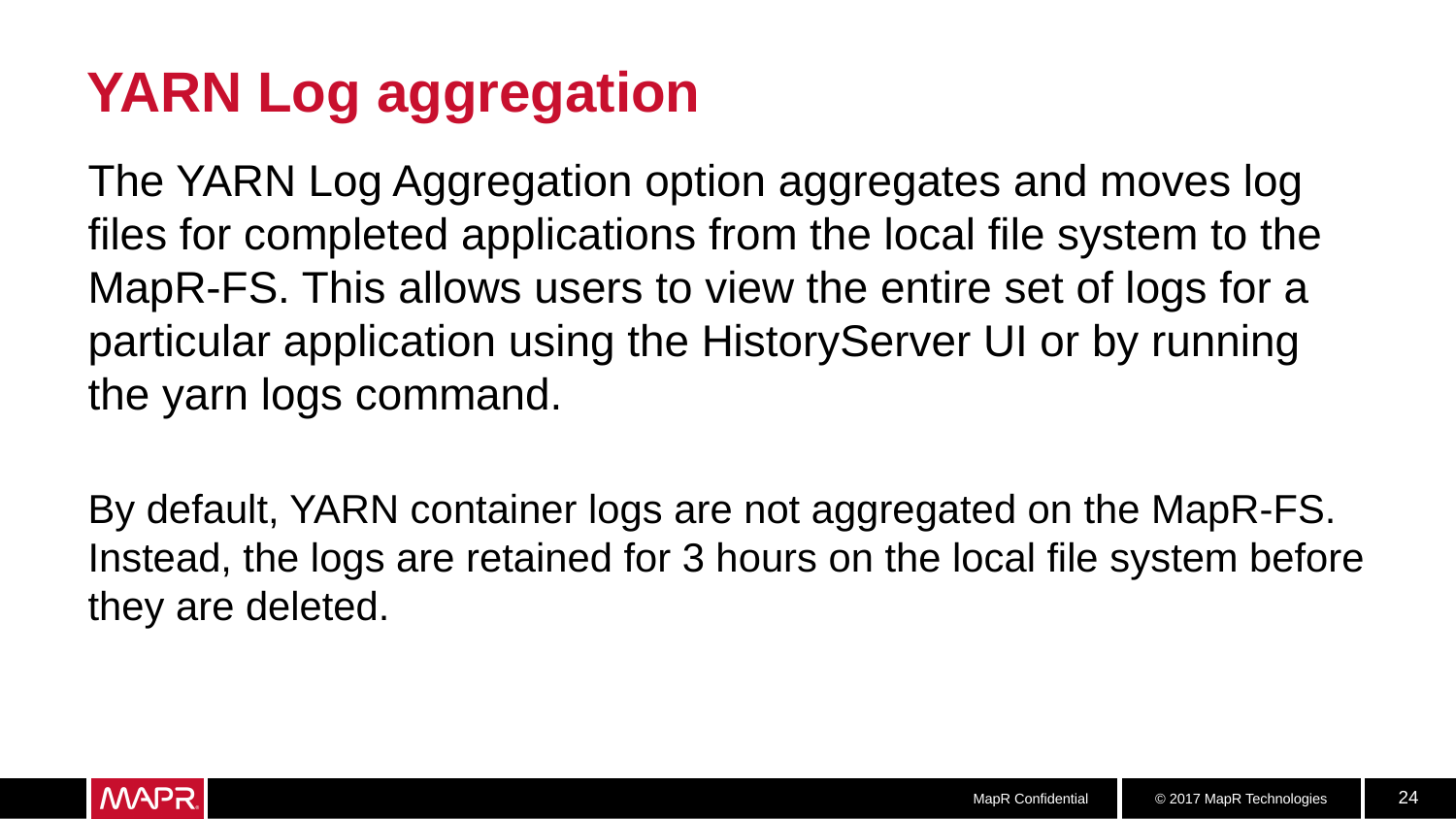

# YARN Log aggregation
The YARN Log Aggregation option aggregates and moves log files for completed applications from the local file system to the MapR-FS. This allows users to view the entire set of logs for a particular application using the HistoryServer UI or by running the yarn logs command.

By default, YARN container logs are not aggregated on the MapR-FS. Instead, the logs are retained for 3 hours on the local file system before they are deleted.